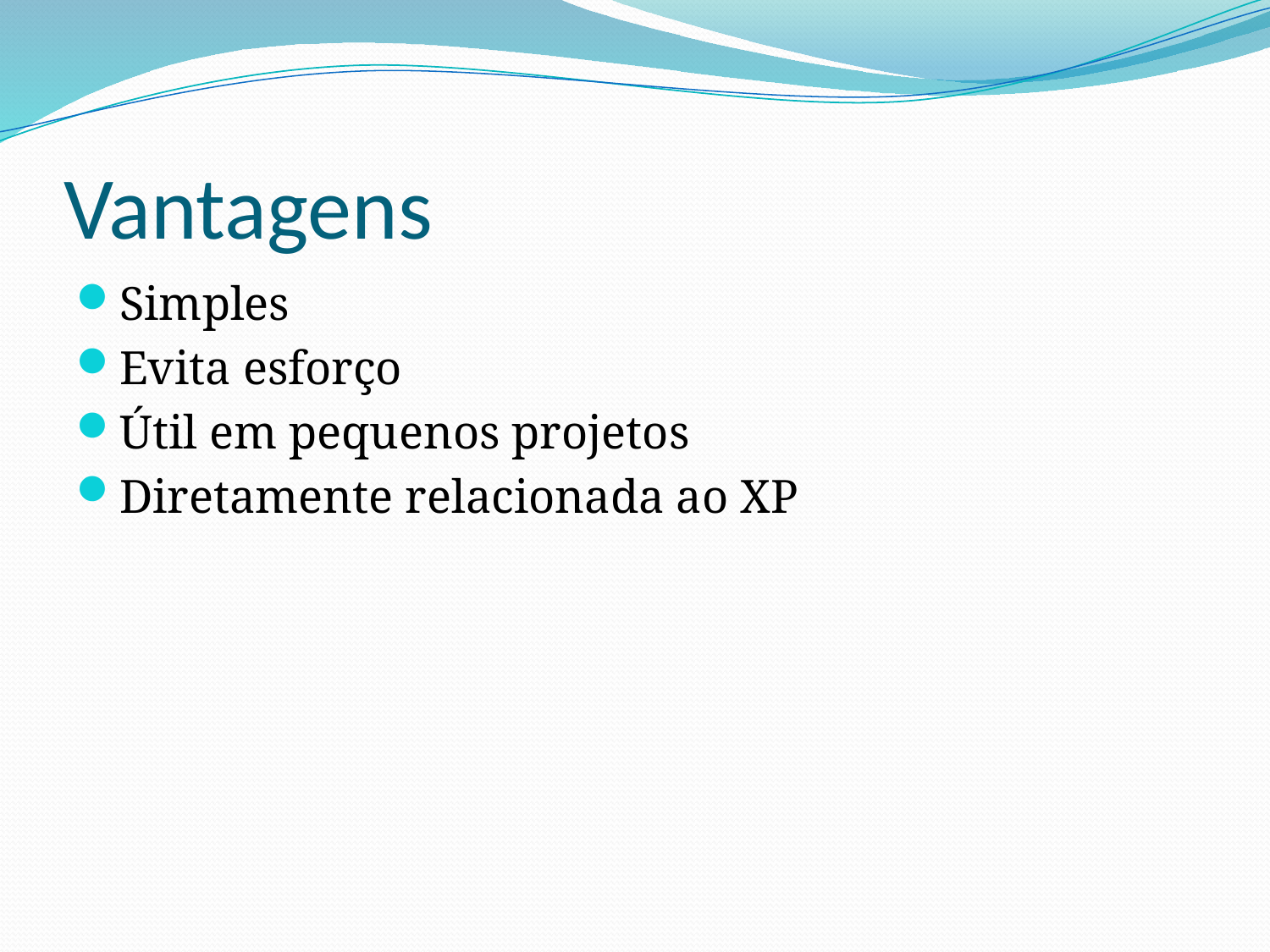

# Vantagens
Simples
Evita esforço
Útil em pequenos projetos
Diretamente relacionada ao XP